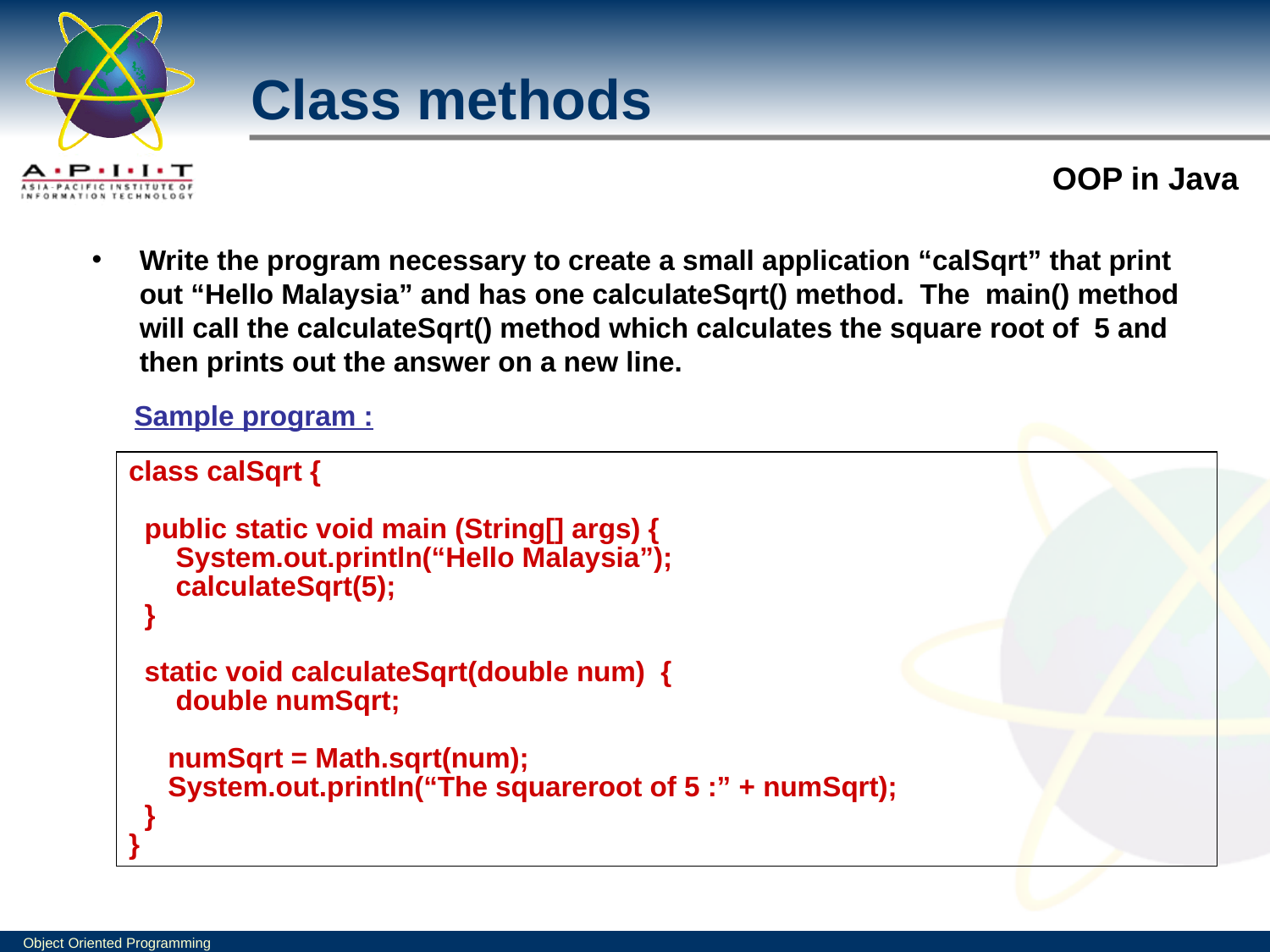

Class methods
Write the program necessary to create a small application “calSqrt” that print out “Hello Malaysia” and has one calculateSqrt() method.  The  main() method will call the calculateSqrt() method which calculates the square root of  5 and then prints out the answer on a new line.
Sample program :
class calSqrt {

  public static void main (String[] args) {
      System.out.println(“Hello Malaysia”);
      calculateSqrt(5);
  }

  static void calculateSqrt(double num)  {
      double numSqrt;

     numSqrt = Math.sqrt(num);
     System.out.println(“The squareroot of 5 :” + numSqrt);
  }
}